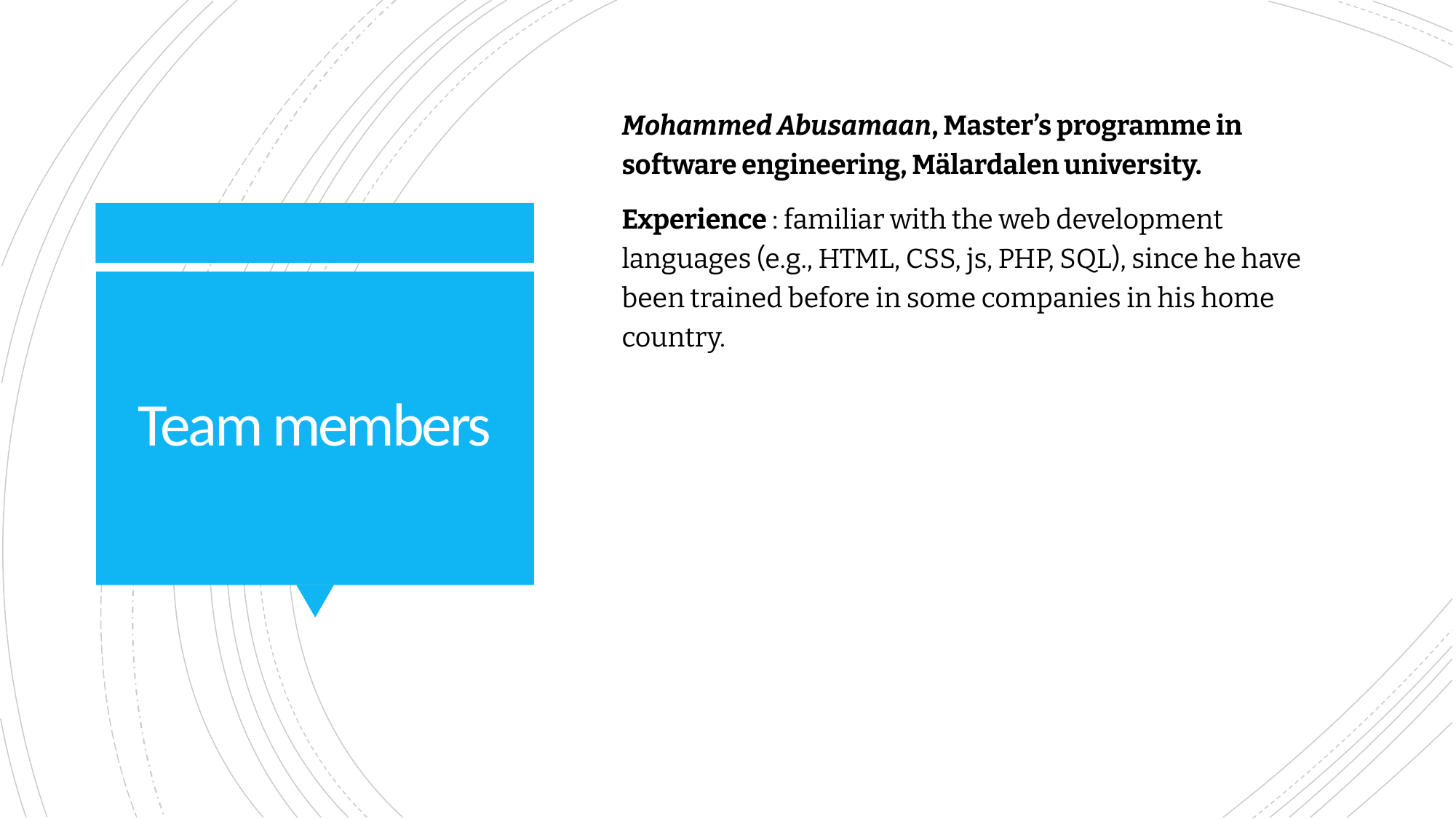

Mohammed Abusamaan, Master’s programme in software engineering, Mälardalen university.
Experience : familiar with the web development languages (e.g., HTML, CSS, js, PHP, SQL), since he have been trained before in some companies in his home country.

# Team members